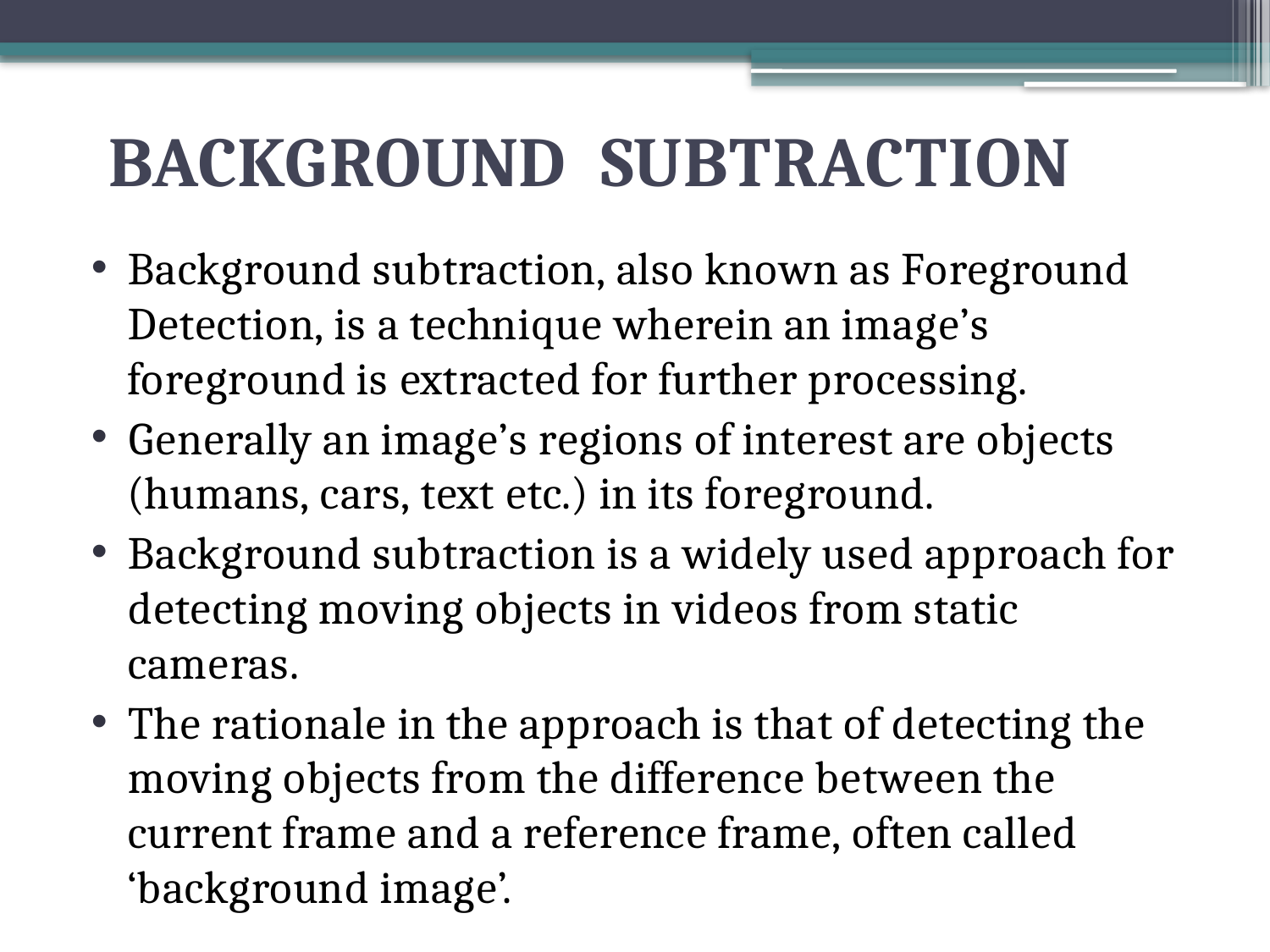

# BACKGROUND  SUBTRACTION
Background subtraction, also known as Foreground Detection, is a technique wherein an image’s foreground is extracted for further processing.
Generally an image’s regions of interest are objects (humans, cars, text etc.) in its foreground.
Background subtraction is a widely used approach for detecting moving objects in videos from static cameras.
The rationale in the approach is that of detecting the moving objects from the difference between the current frame and a reference frame, often called ‘background image’.